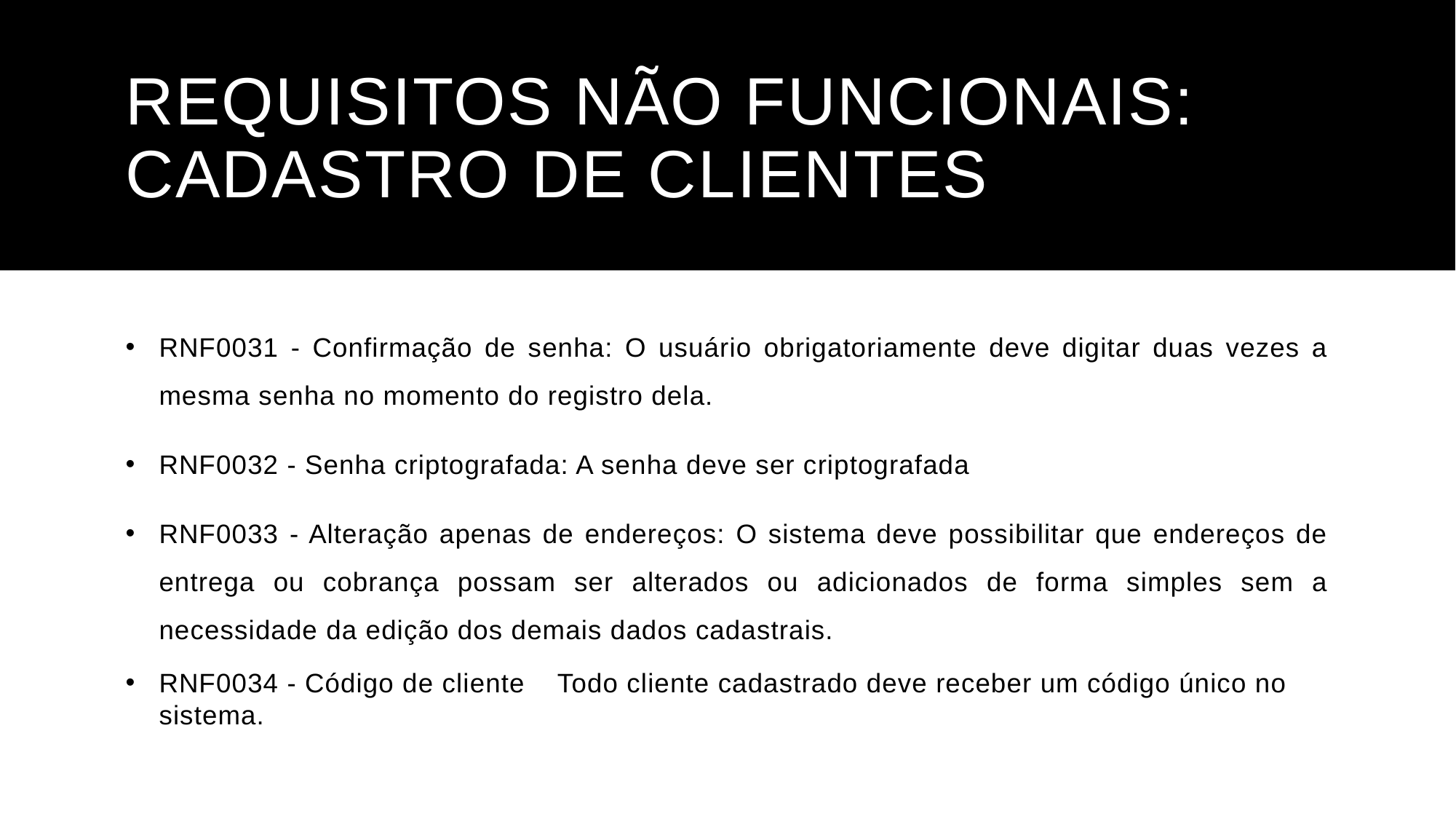

# Requisitos Não Funcionais: Cadastro de Clientes
RNF0031 - Confirmação de senha: O usuário obrigatoriamente deve digitar duas vezes a mesma senha no momento do registro dela.
RNF0032 - Senha criptografada: A senha deve ser criptografada
RNF0033 - Alteração apenas de endereços: O sistema deve possibilitar que endereços de entrega ou cobrança possam ser alterados ou adicionados de forma simples sem a necessidade da edição dos demais dados cadastrais.
RNF0034 - Código de cliente    Todo cliente cadastrado deve receber um código único no sistema.